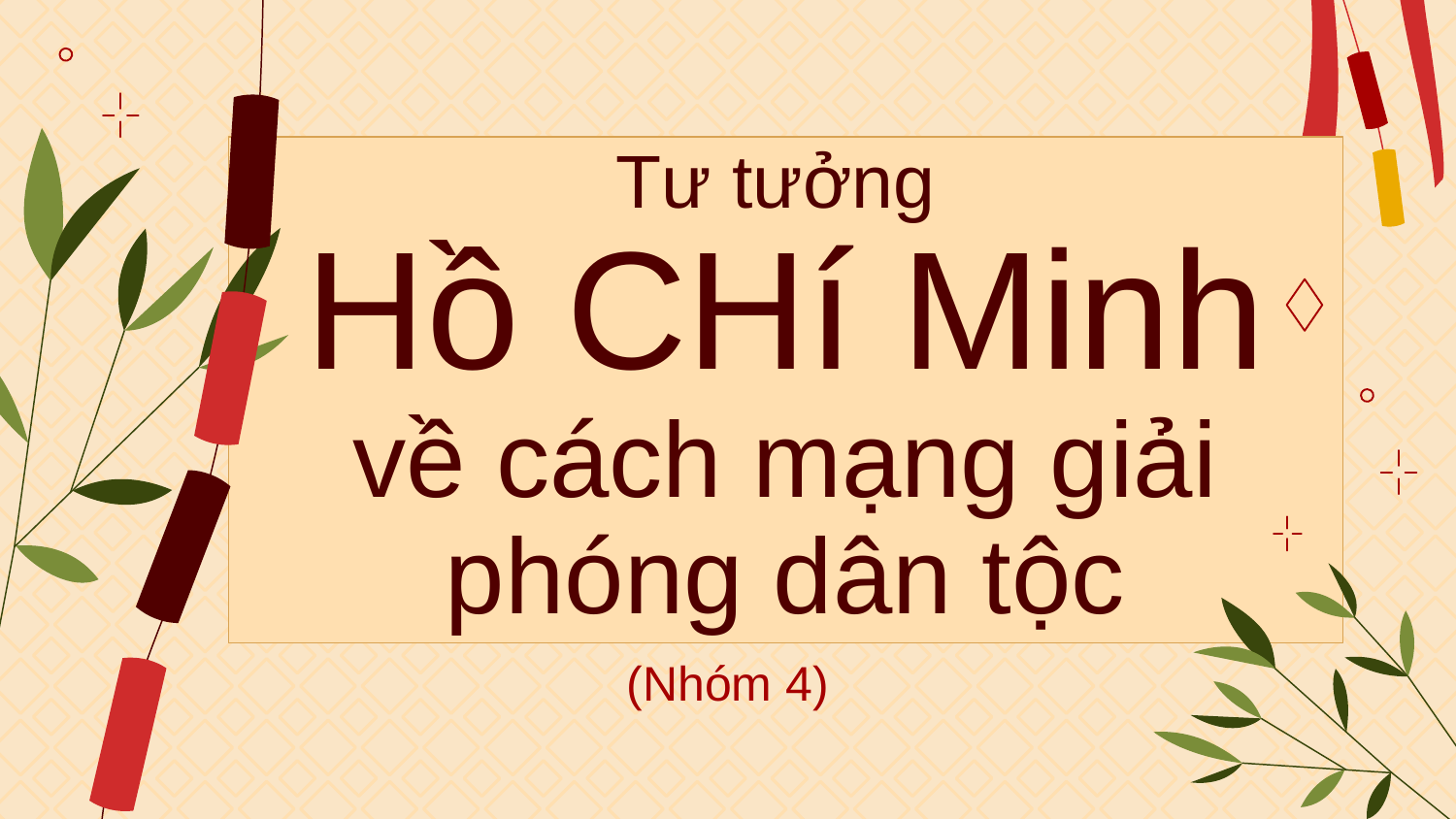

# Tư tưởng Hồ CHí Minh về cách mạng giải phóng dân tộc

(Nhóm 4)